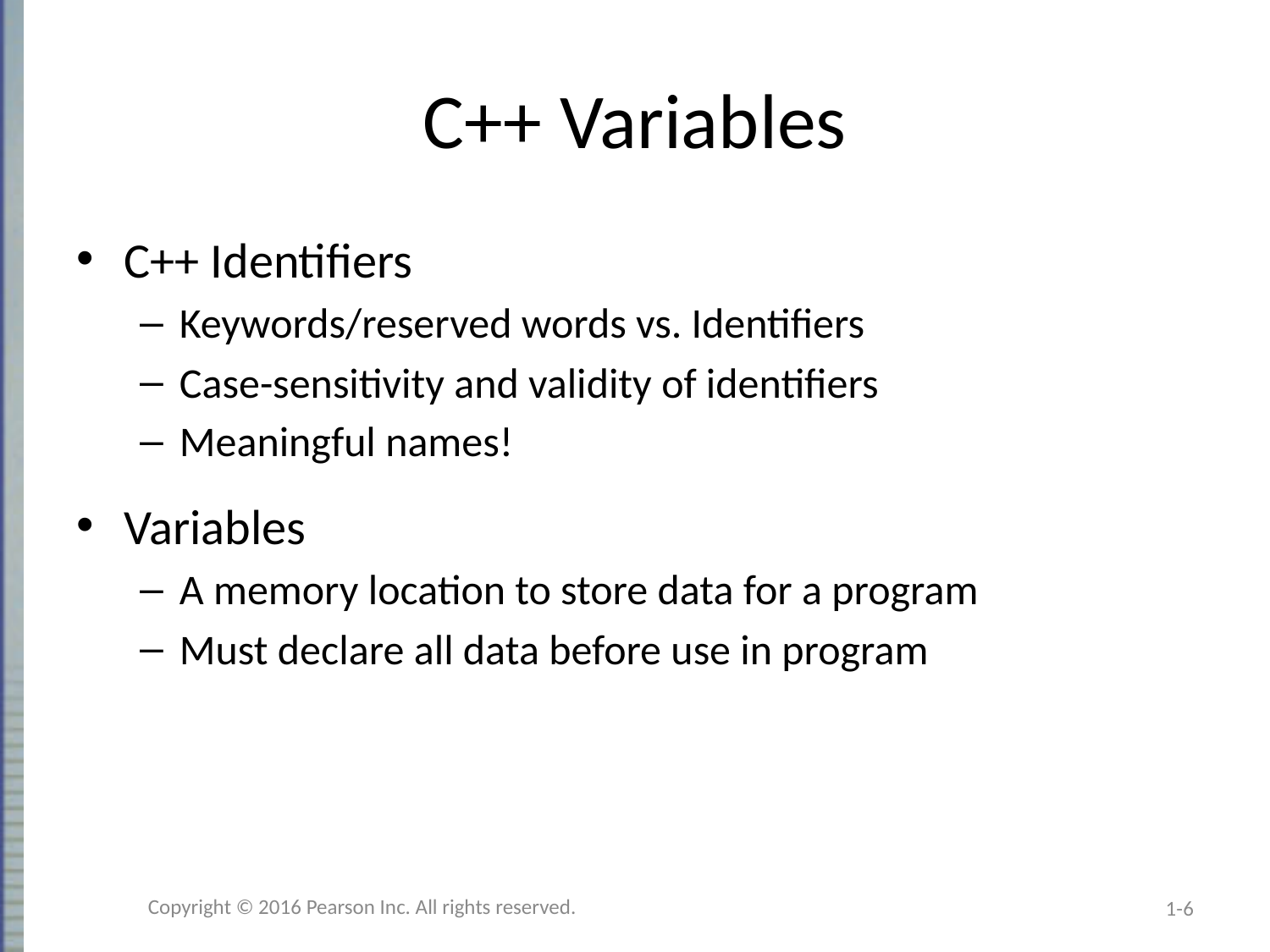

# C++ Variables
C++ Identifiers
Keywords/reserved words vs. Identifiers
Case-sensitivity and validity of identifiers
Meaningful names!
Variables
A memory location to store data for a program
Must declare all data before use in program
Copyright © 2016 Pearson Inc. All rights reserved.
1-6